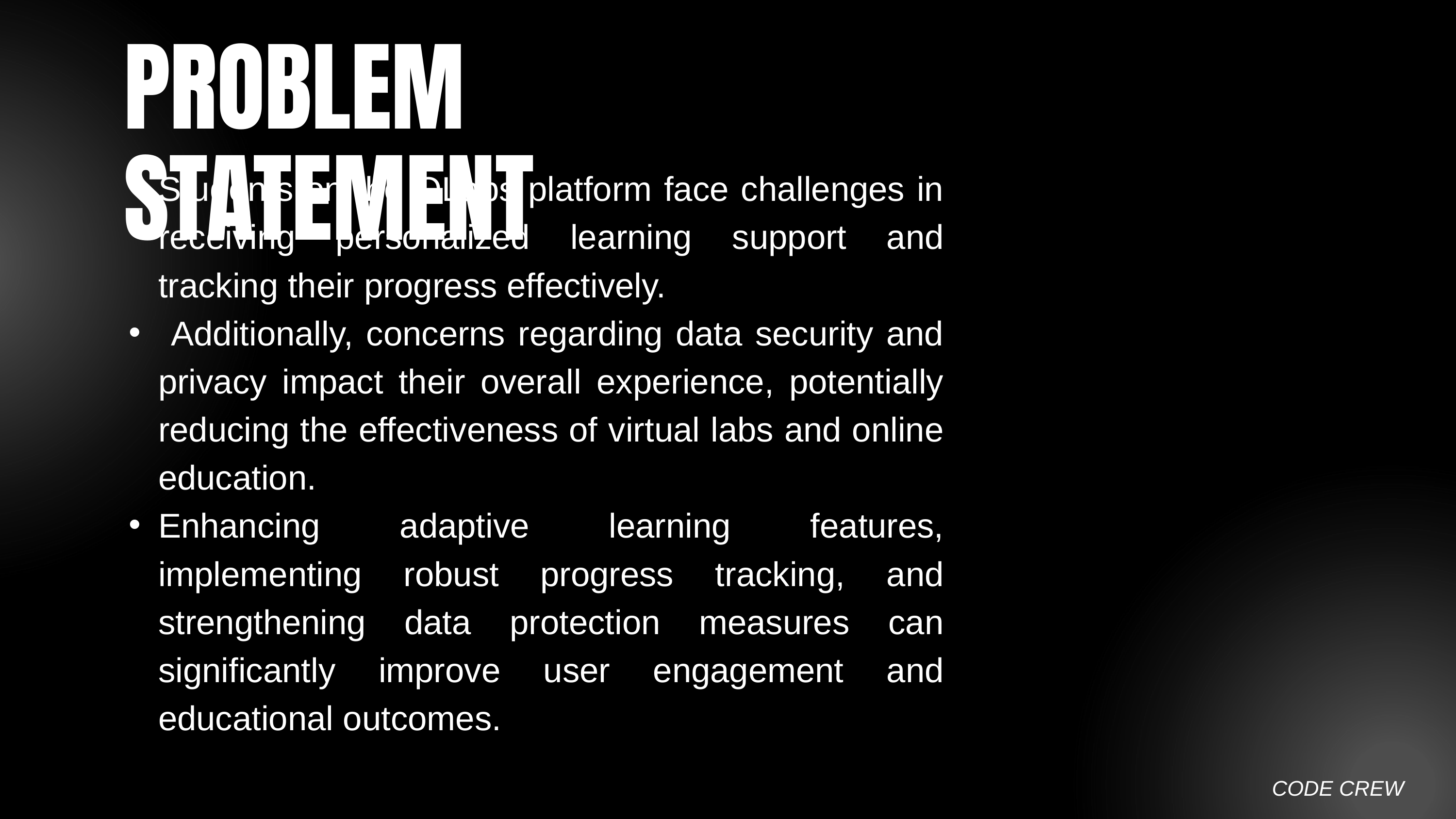

PROBLEM STATEMENT
Students on the OLabs platform face challenges in receiving personalized learning support and tracking their progress effectively.
 Additionally, concerns regarding data security and privacy impact their overall experience, potentially reducing the effectiveness of virtual labs and online education.
Enhancing adaptive learning features, implementing robust progress tracking, and strengthening data protection measures can significantly improve user engagement and educational outcomes.

CODE CREW